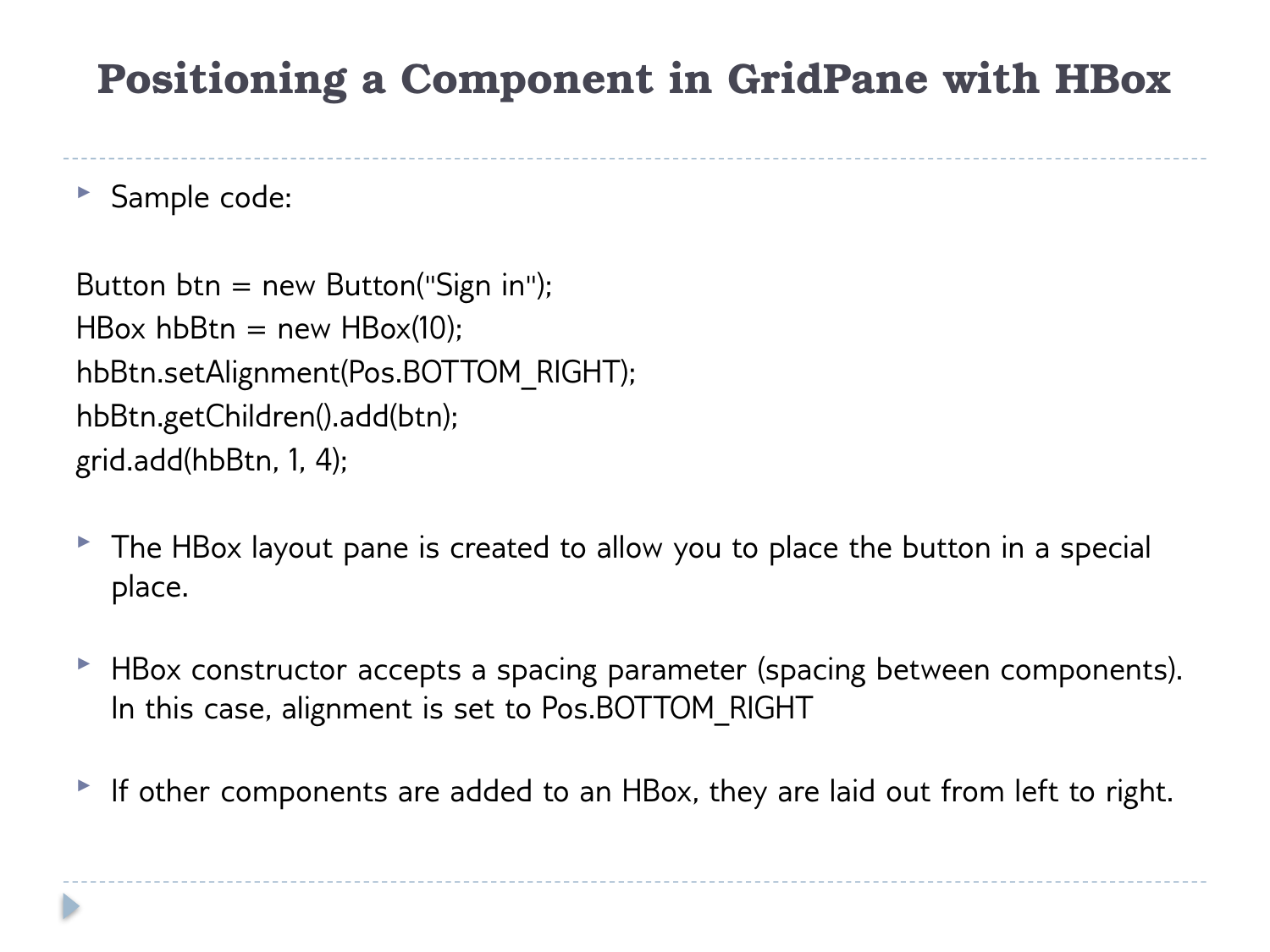

# Positioning a Component in GridPane with HBox
Sample code:

Button btn = new Button("Sign in");
HBox hbBtn = new HBox(10);
hbBtn.setAlignment(Pos.BOTTOM_RIGHT);
hbBtn.getChildren().add(btn);
grid.add(hbBtn, 1, 4);

The HBox layout pane is created to allow you to place the button in a special place.
HBox constructor accepts a spacing parameter (spacing between components). In this case, alignment is set to Pos.BOTTOM_RIGHT
If other components are added to an HBox, they are laid out from left to right.